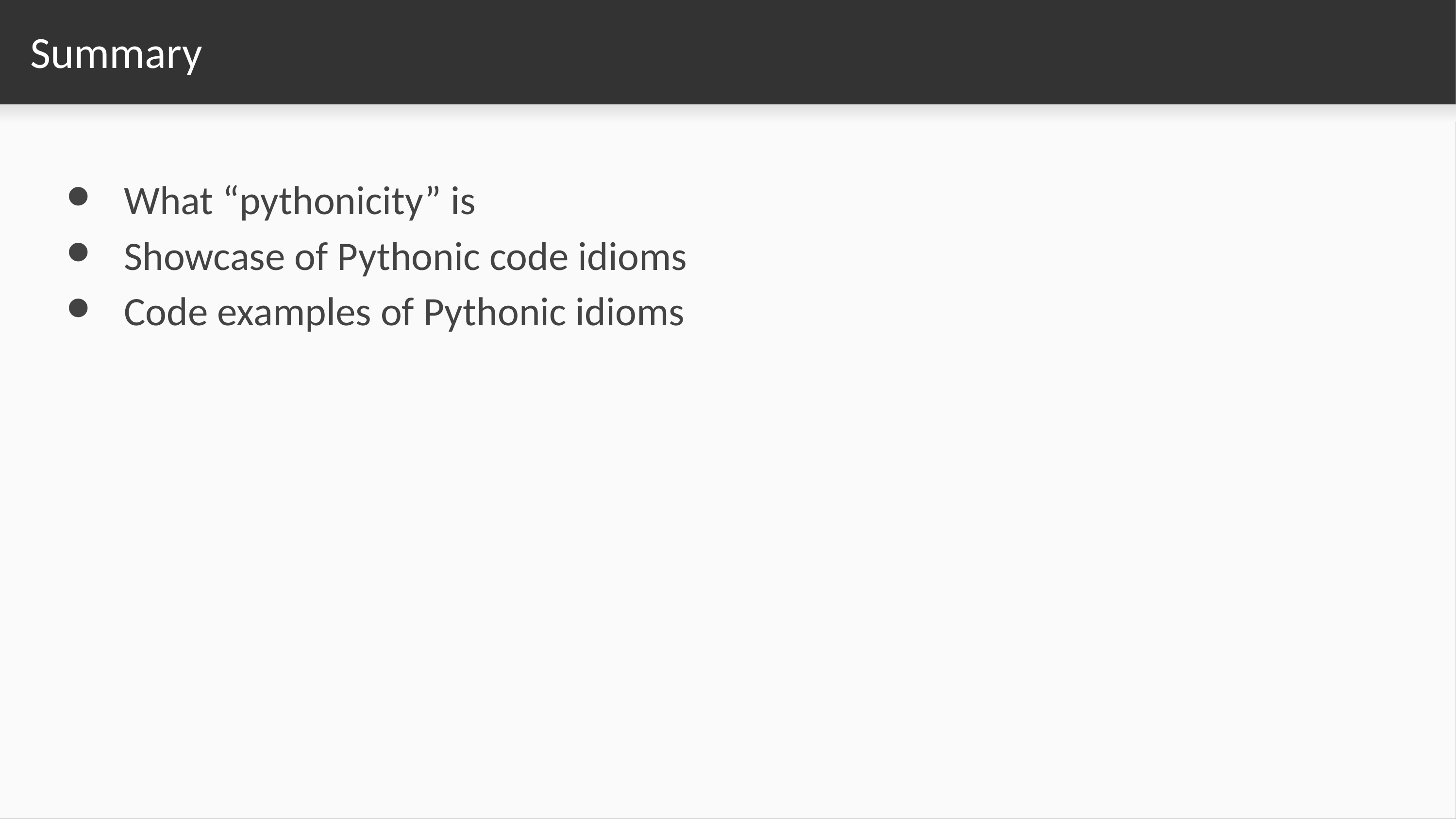

# Summary
What “pythonicity” is
Showcase of Pythonic code idioms
Code examples of Pythonic idioms